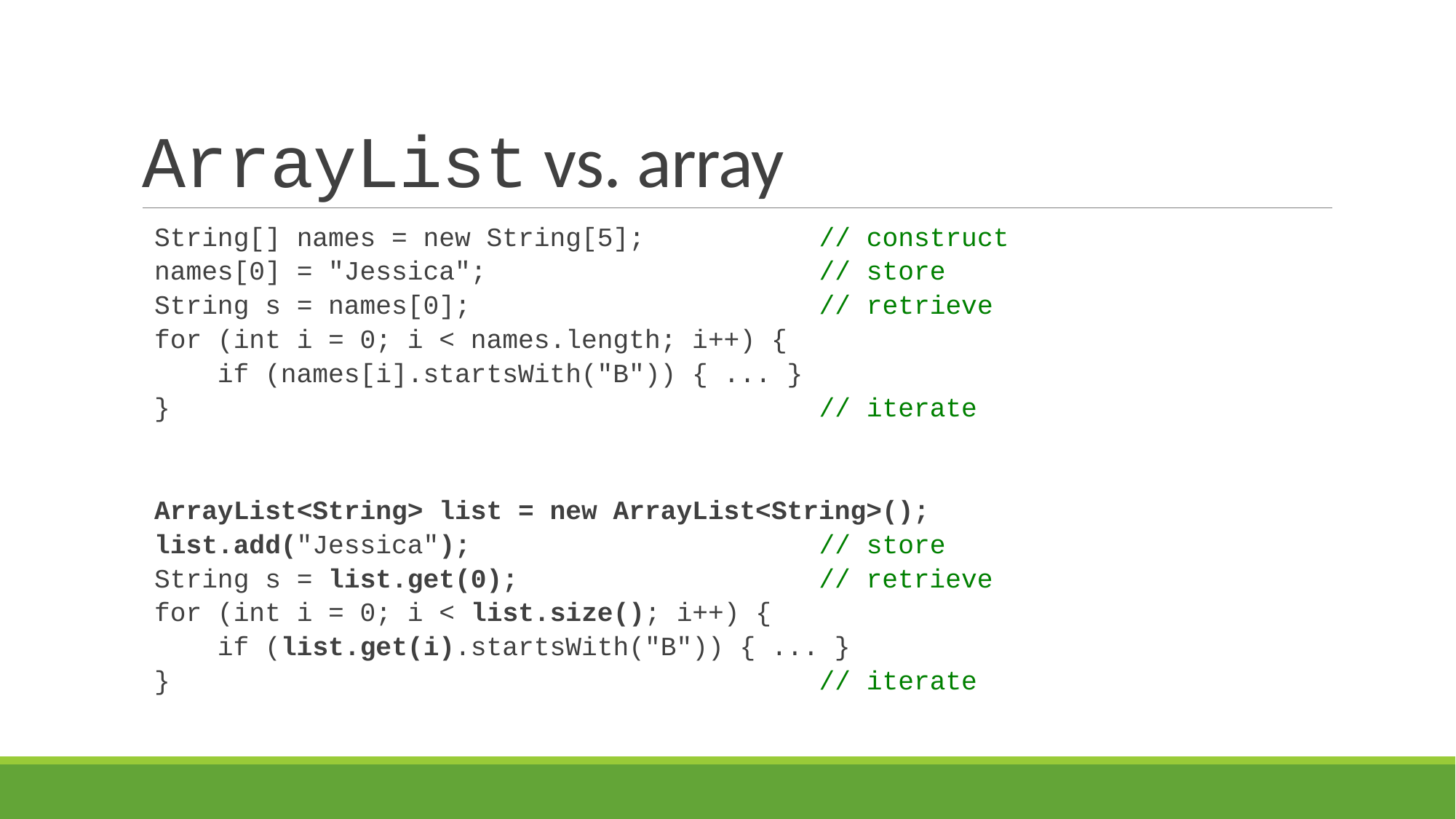

# ArrayList vs. array
String[] names = new String[5];           // construct
names[0] = "Jessica";                     // store
String s = names[0];                      // retrieve
for (int i = 0; i < names.length; i++) {
    if (names[i].startsWith("B")) { ... }
}                                         // iterate

ArrayList<String> list = new ArrayList<String>();
list.add("Jessica");                      // store
String s = list.get(0);                   // retrieve
for (int i = 0; i < list.size(); i++) {
    if (list.get(i).startsWith("B")) { ... }
}                                         // iterate